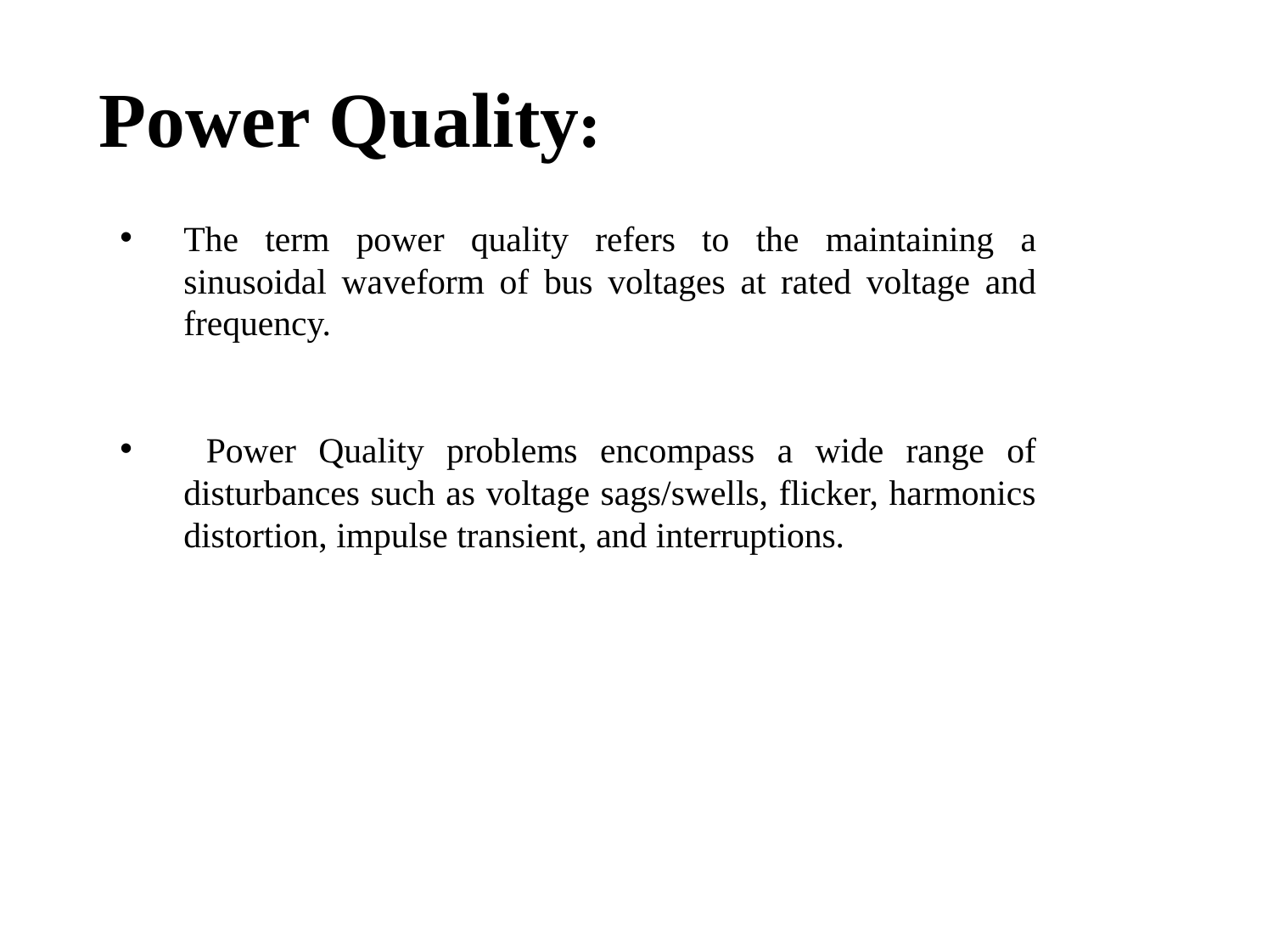

Power Quality:
The term power quality refers to the maintaining a sinusoidal waveform of bus voltages at rated voltage and frequency.

 Power Quality problems encompass a wide range of disturbances such as voltage sags/swells, flicker, harmonics distortion, impulse transient, and interruptions.